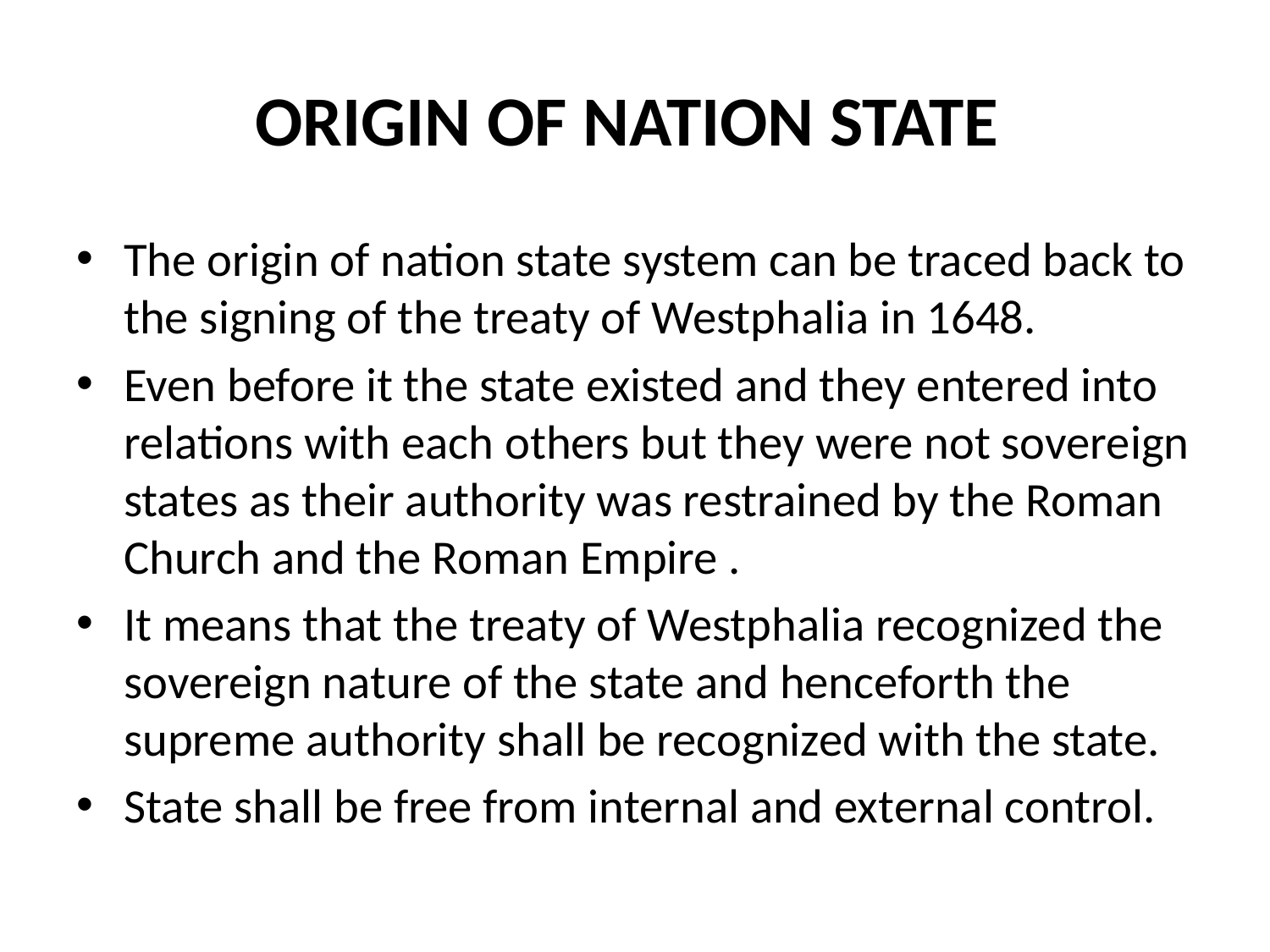

# ORIGIN OF NATION STATE
The origin of nation state system can be traced back to the signing of the treaty of Westphalia in 1648.
Even before it the state existed and they entered into relations with each others but they were not sovereign states as their authority was restrained by the Roman Church and the Roman Empire .
It means that the treaty of Westphalia recognized the sovereign nature of the state and henceforth the supreme authority shall be recognized with the state.
State shall be free from internal and external control.